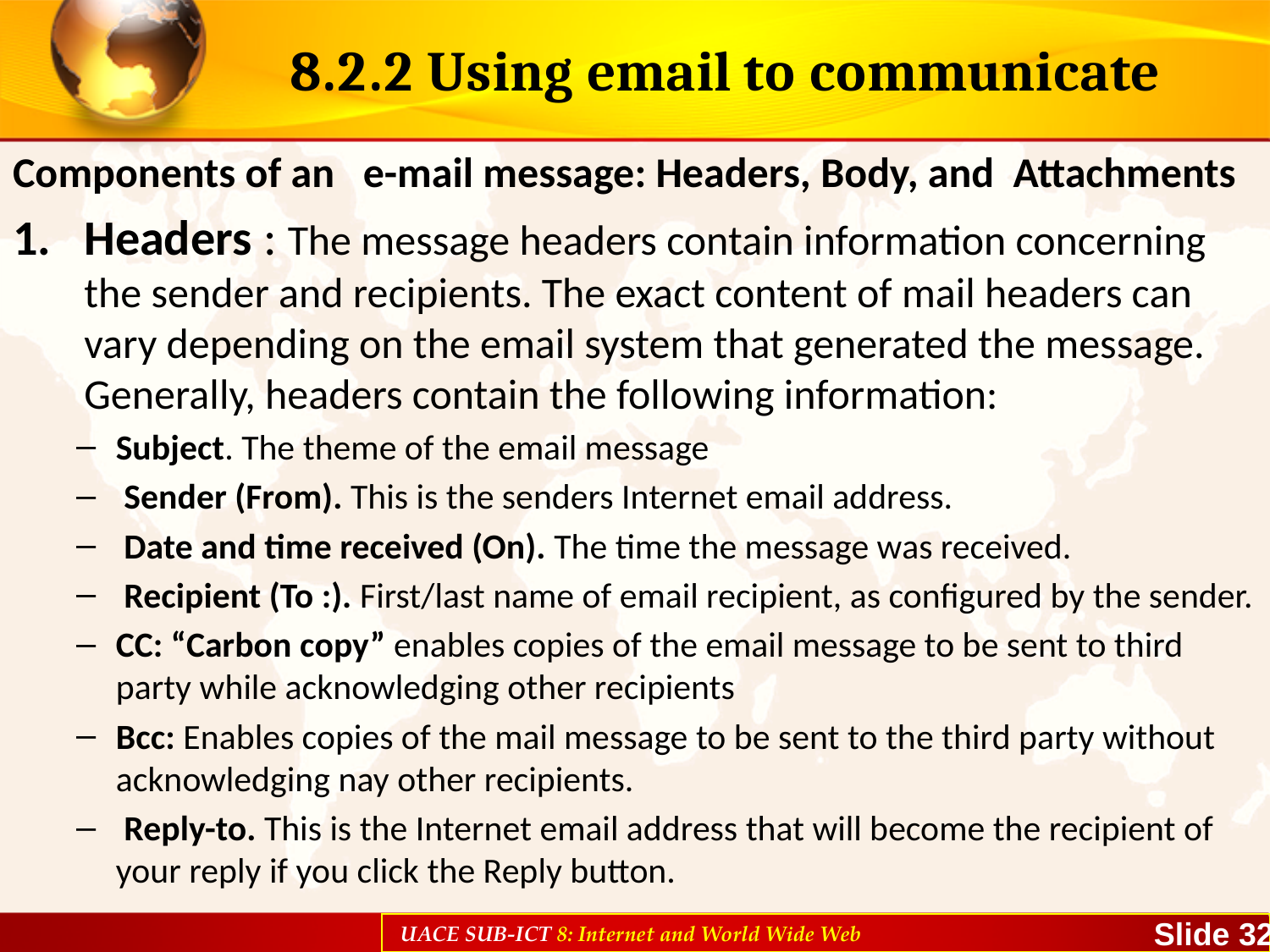

# 8.2.2 Using email to communicate
Components of an   e-mail message: Headers, Body, and  Attachments
Headers : The message headers contain information concerning the sender and recipients. The exact content of mail headers can vary depending on the email system that generated the message. Generally, headers contain the following information:
Subject. The theme of the email message
 Sender (From). This is the senders Internet email address.
 Date and time received (On). The time the message was received.
 Recipient (To :). First/last name of email recipient, as configured by the sender.
CC: “Carbon copy” enables copies of the email message to be sent to third party while acknowledging other recipients
Bcc: Enables copies of the mail message to be sent to the third party without acknowledging nay other recipients.
 Reply-to. This is the Internet email address that will become the recipient of your reply if you click the Reply button.